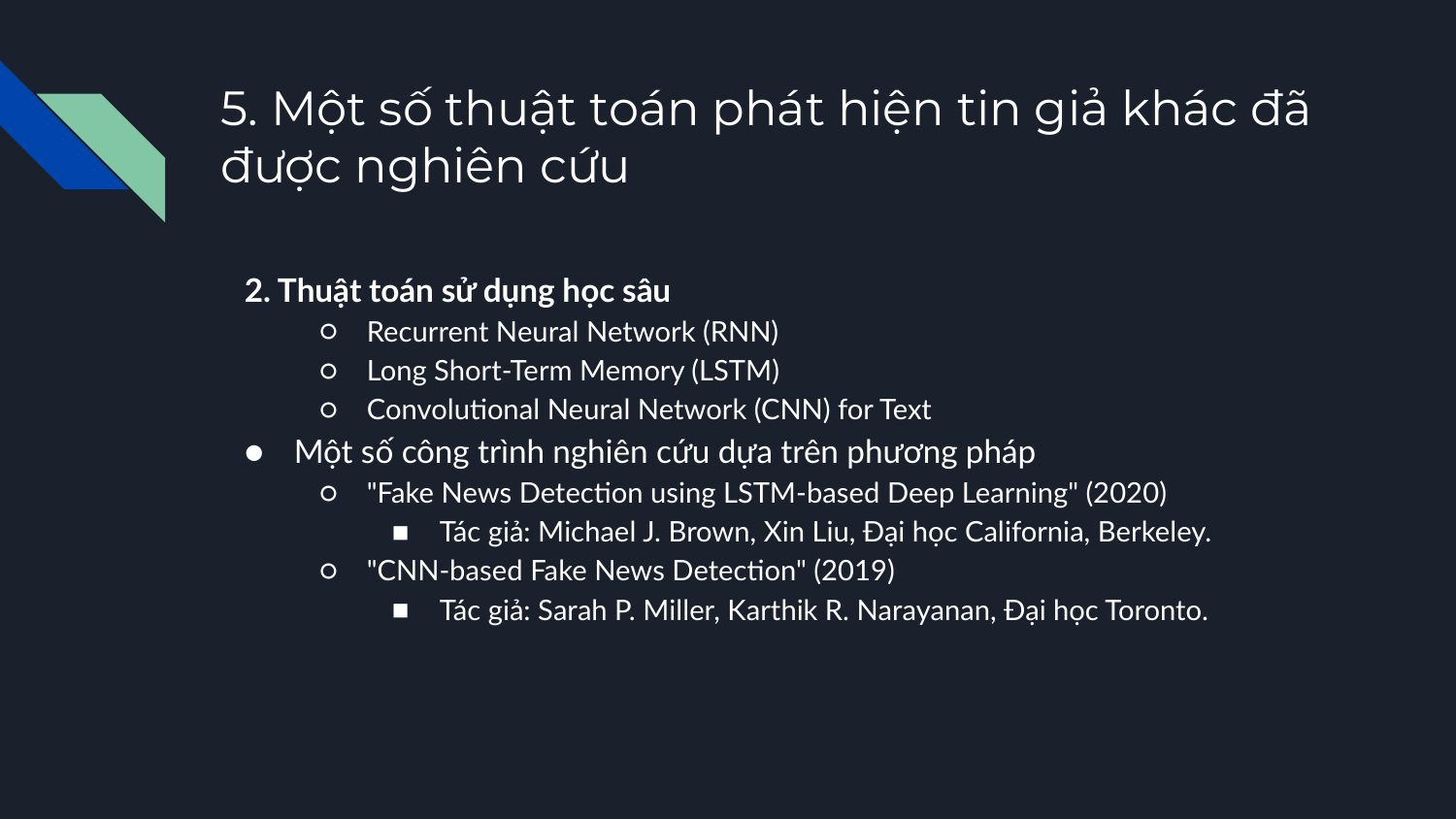

# 5. Một số thuật toán phát hiện tin giả khác đã được nghiên cứu
2. Thuật toán sử dụng học sâu
Recurrent Neural Network (RNN)
Long Short-Term Memory (LSTM)
Convolutional Neural Network (CNN) for Text
Một số công trình nghiên cứu dựa trên phương pháp
"Fake News Detection using LSTM-based Deep Learning" (2020)
Tác giả: Michael J. Brown, Xin Liu, Đại học California, Berkeley.
"CNN-based Fake News Detection" (2019)
Tác giả: Sarah P. Miller, Karthik R. Narayanan, Đại học Toronto.